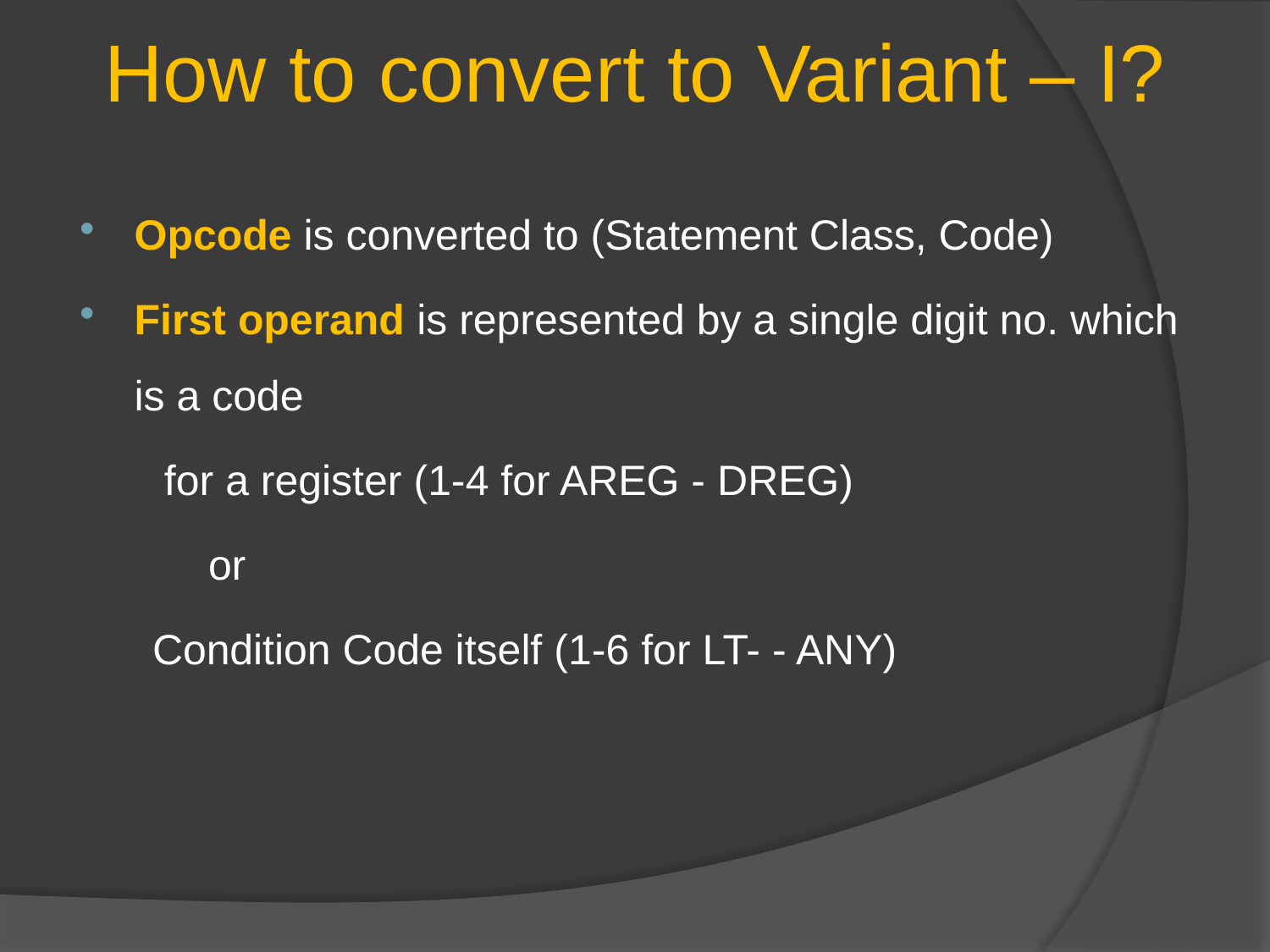

# How to convert to Variant – I?
Opcode is converted to (Statement Class, Code)
First operand is represented by a single digit no. which is a code
       for a register (1-4 for AREG - DREG)
	or
      Condition Code itself (1-6 for LT- - ANY)